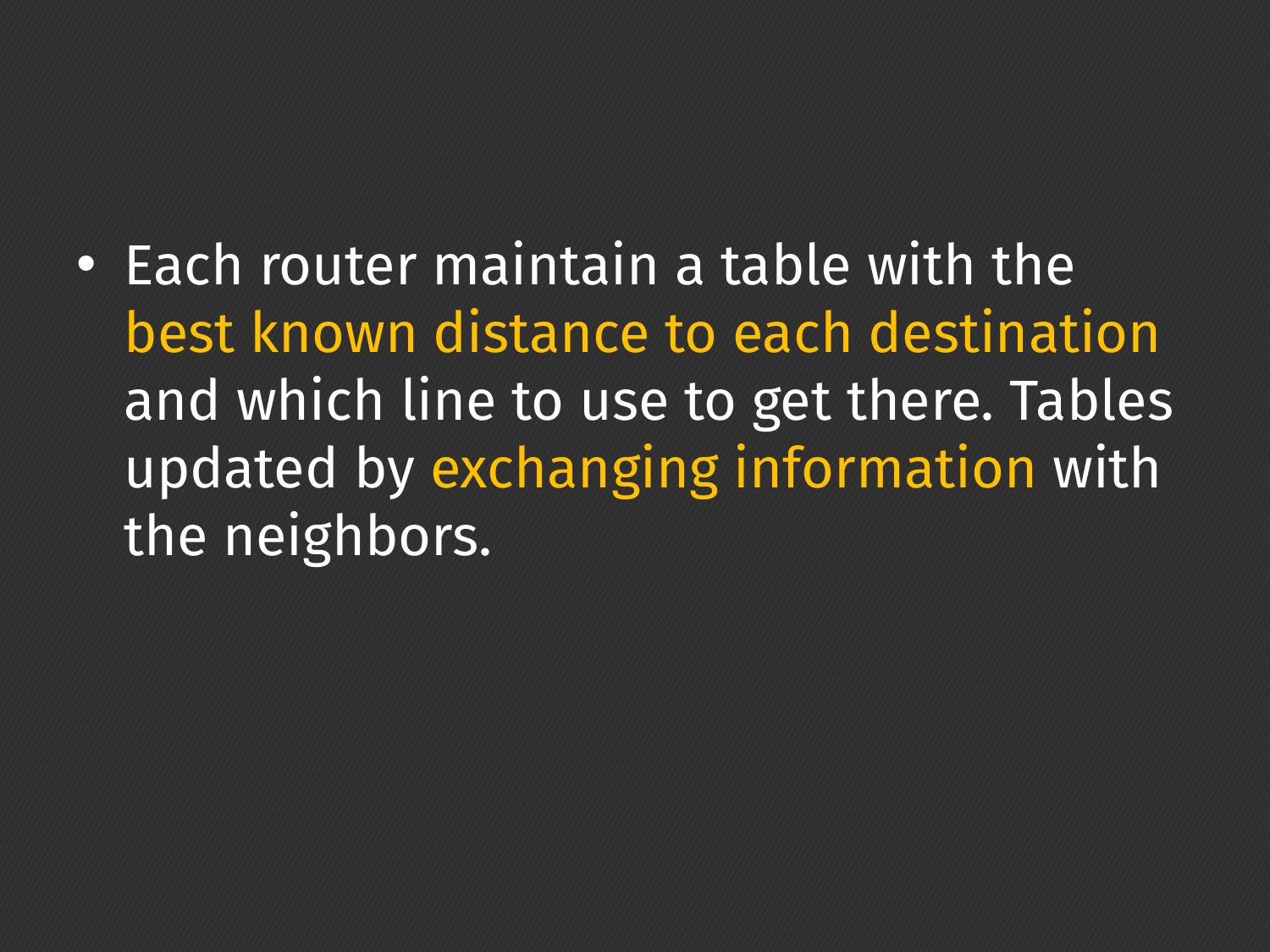

Each router maintain a table with the best known distance to each destination and which line to use to get there. Tables updated by exchanging information with the neighbors.